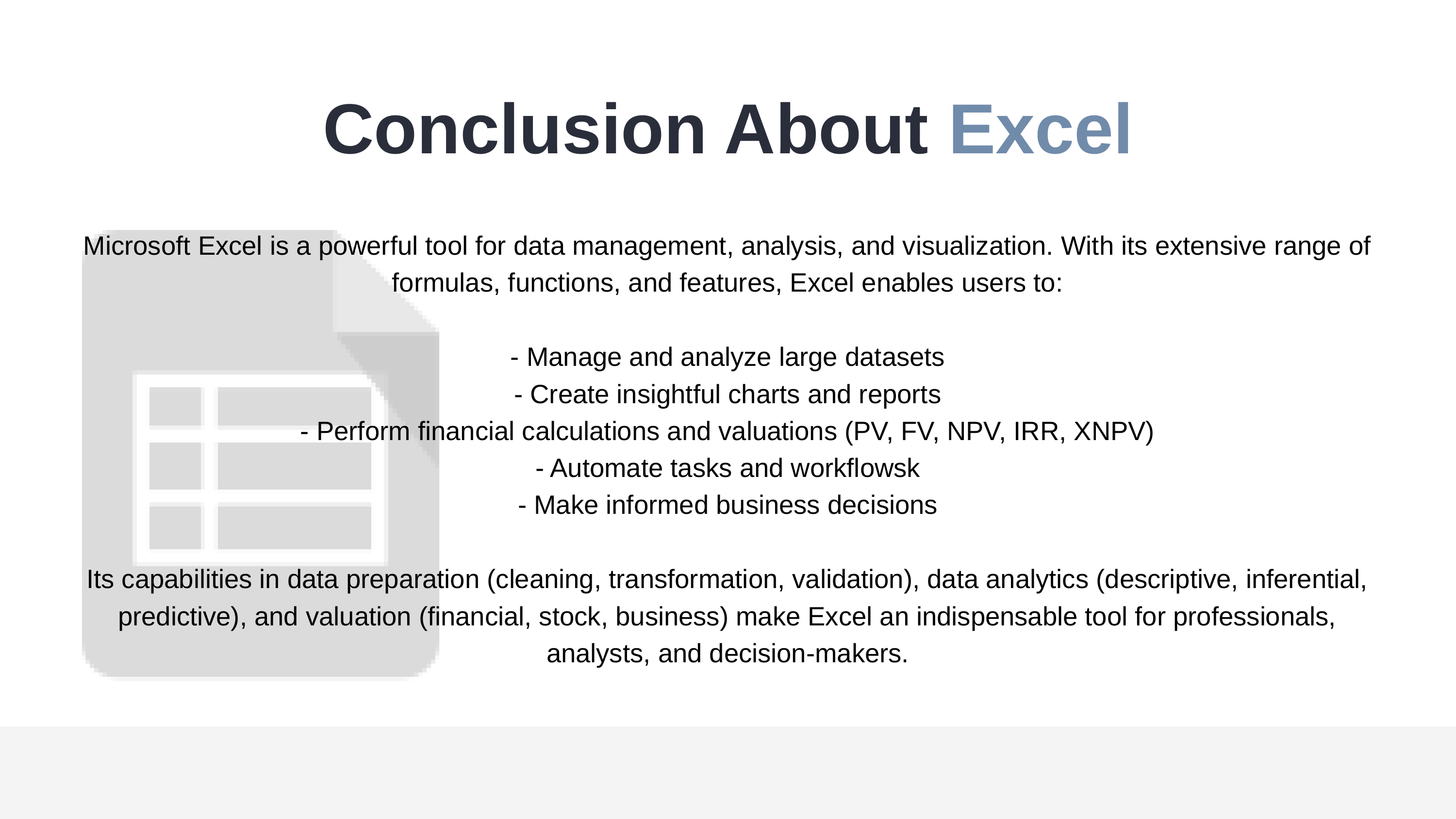

Conclusion About Excel
Microsoft Excel is a powerful tool for data management, analysis, and visualization. With its extensive range of formulas, functions, and features, Excel enables users to:

- Manage and analyze large datasets
- Create insightful charts and reports
- Perform financial calculations and valuations (PV, FV, NPV, IRR, XNPV)
- Automate tasks and workflowsk
- Make informed business decisions

Its capabilities in data preparation (cleaning, transformation, validation), data analytics (descriptive, inferential, predictive), and valuation (financial, stock, business) make Excel an indispensable tool for professionals, analysts, and decision-makers.